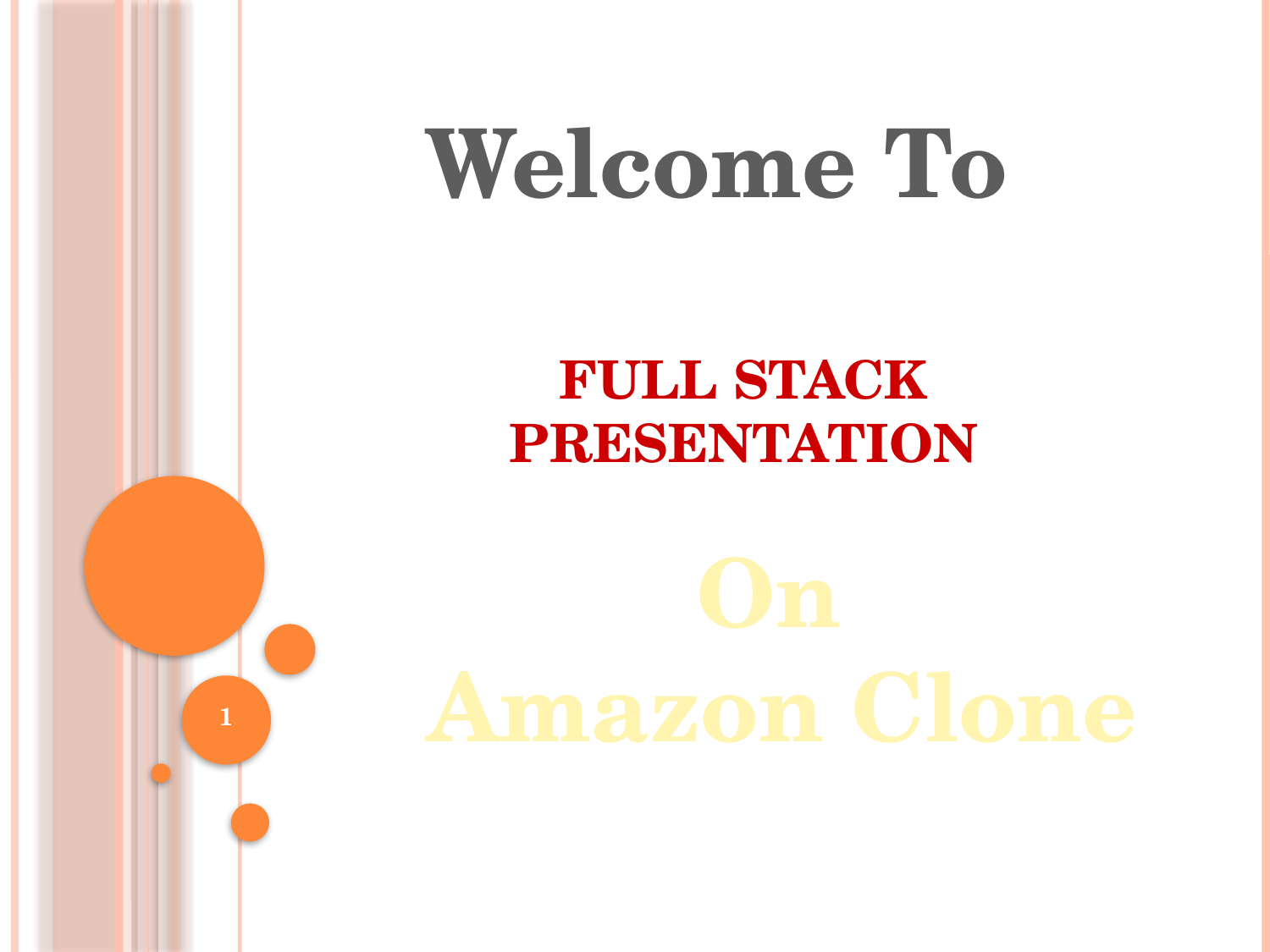

Welcome To
# Full Stack Presentation
On
Amazon Clone
1